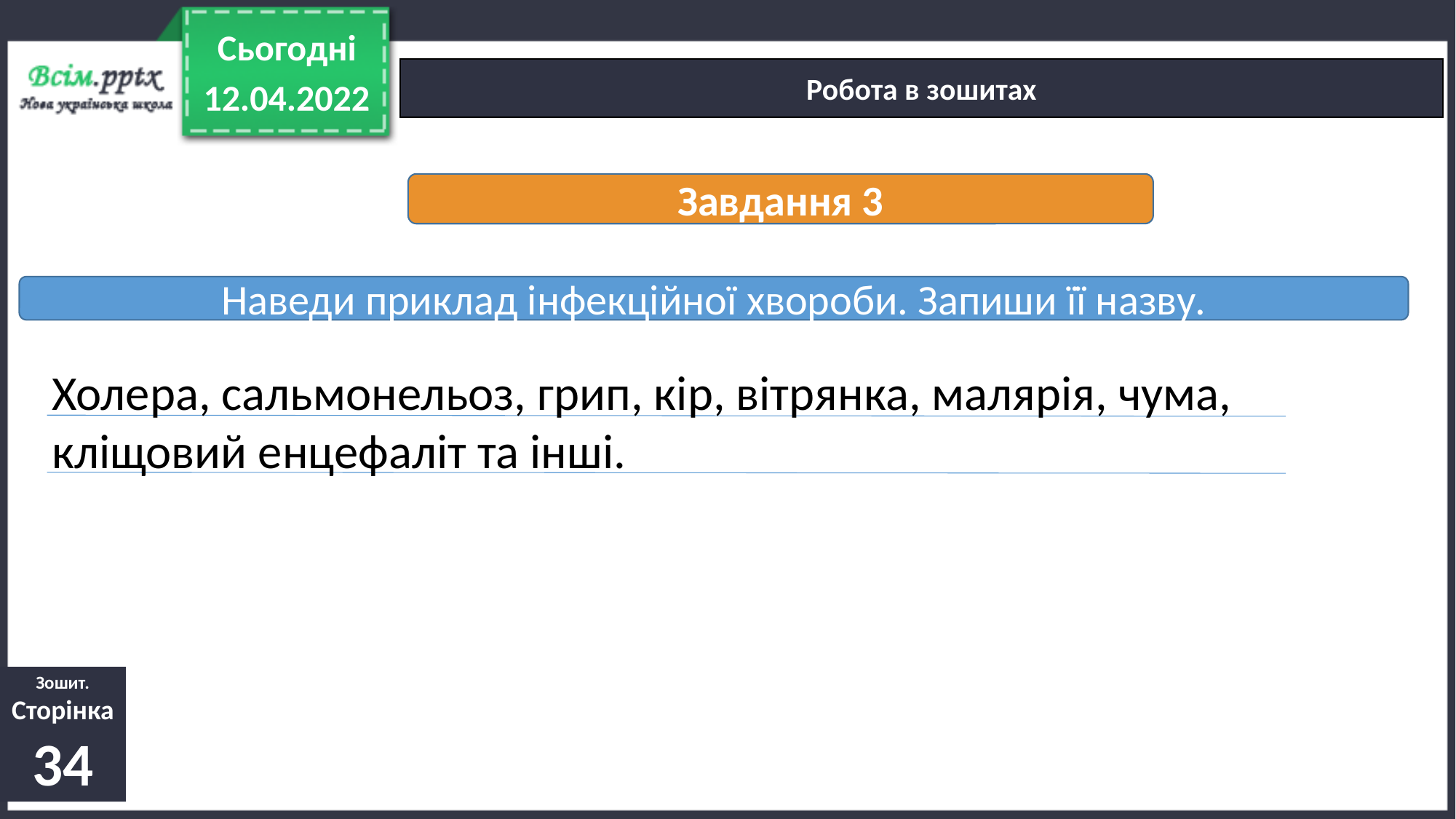

Сьогодні
Робота в зошитах
12.04.2022
Завдання 3
Наведи приклад інфекційної хвороби. Запиши її назву.
Холера, сальмонельоз, грип, кір, вітрянка, малярія, чума, кліщовий енцефаліт та інші.
Зошит.
Сторінка
34